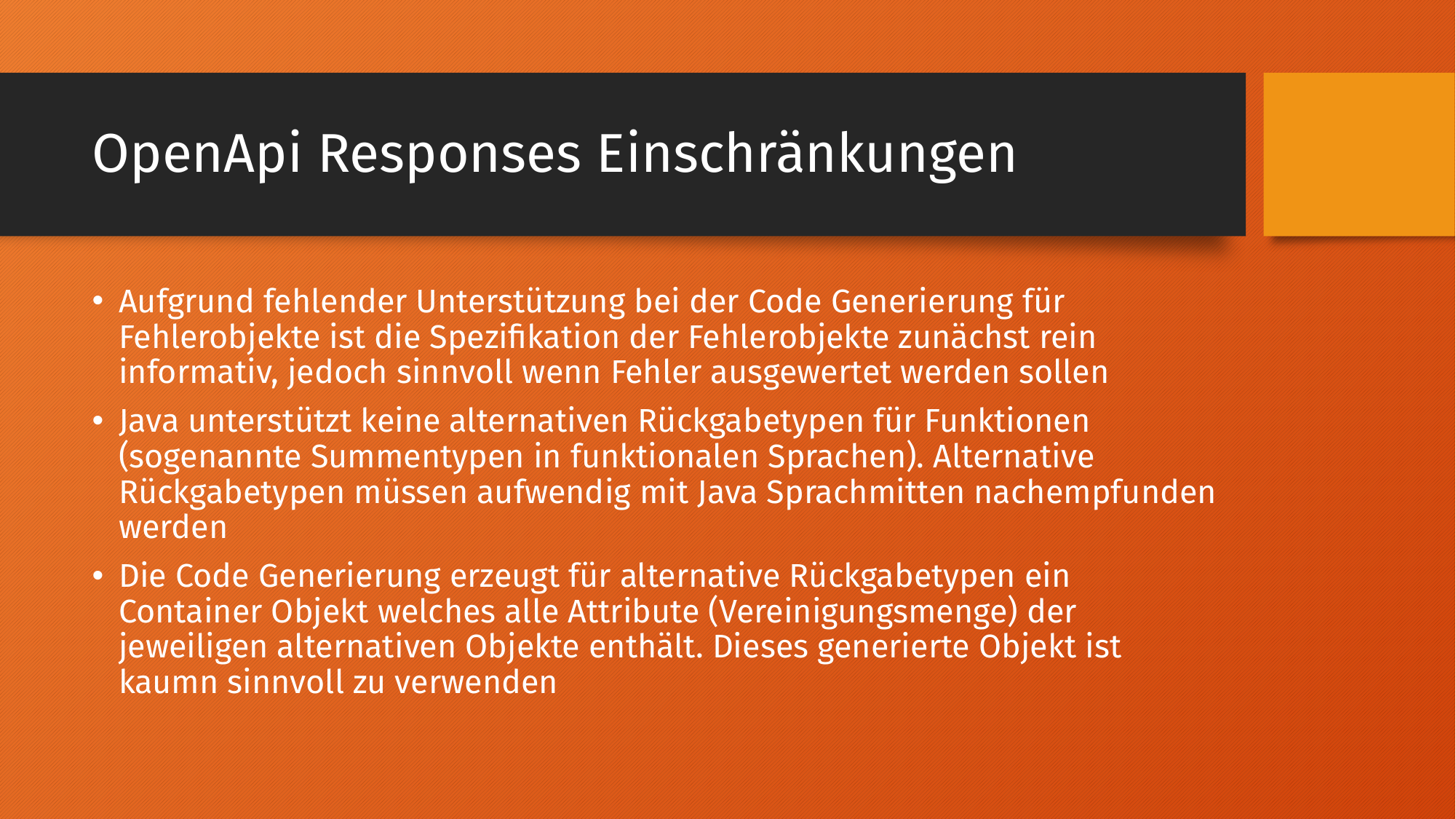

# OpenApi Responses Einschränkungen
Aufgrund fehlender Unterstützung bei der Code Generierung für Fehlerobjekte ist die Spezifikation der Fehlerobjekte zunächst rein informativ, jedoch sinnvoll wenn Fehler ausgewertet werden sollen
Java unterstützt keine alternativen Rückgabetypen für Funktionen (sogenannte Summentypen in funktionalen Sprachen). Alternative Rückgabetypen müssen aufwendig mit Java Sprachmitten nachempfunden werden
Die Code Generierung erzeugt für alternative Rückgabetypen ein Container Objekt welches alle Attribute (Vereinigungsmenge) der jeweiligen alternativen Objekte enthält. Dieses generierte Objekt ist kaumn sinnvoll zu verwenden